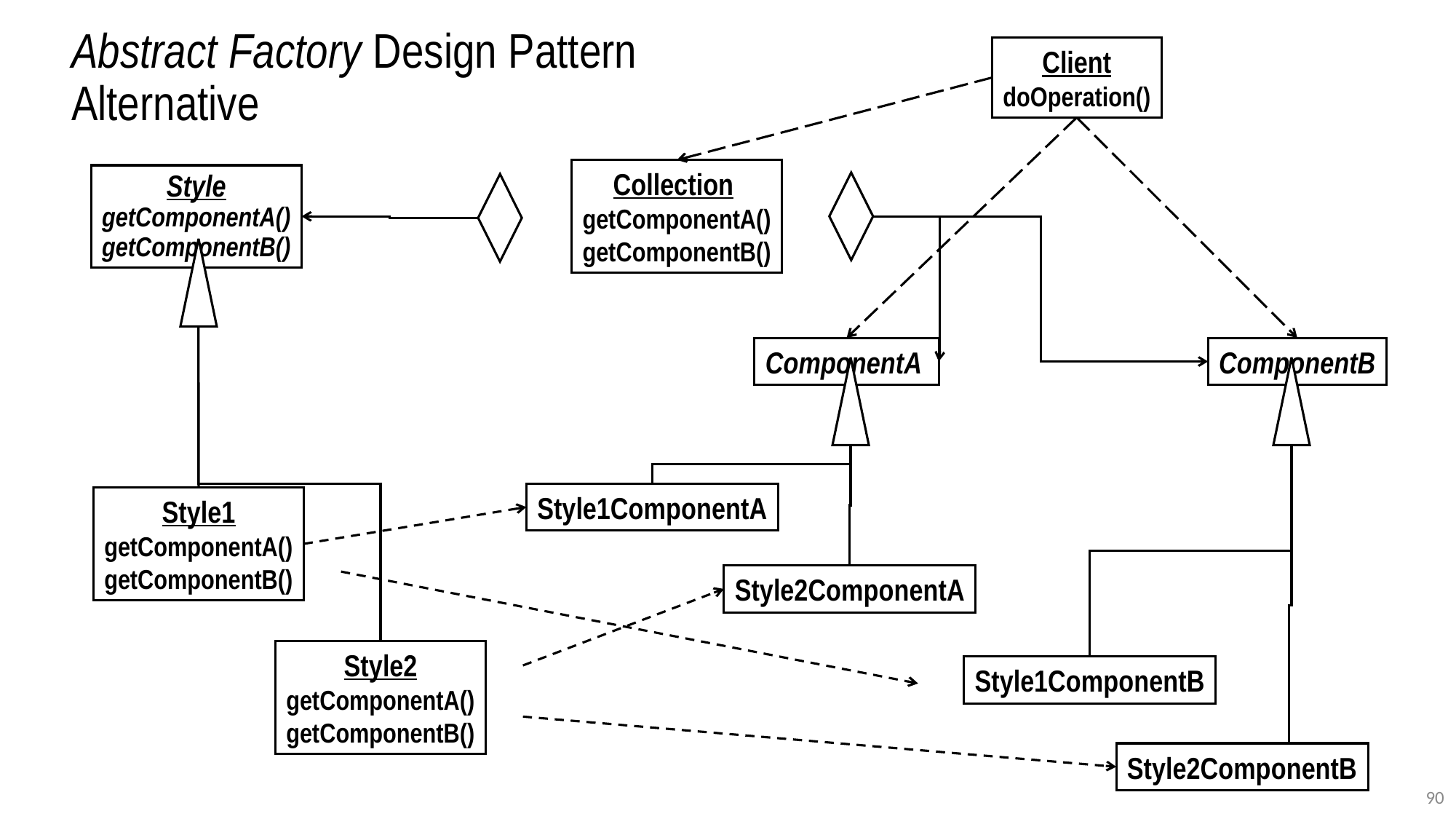

Abstract Factory Design Pattern
Alternative
Client
doOperation()
Collection
getComponentA()
getComponentB()
Style
getComponentA()
getComponentB()

ComponentA
ComponentB

Style1ComponentA
Style1
getComponentA()
getComponentB()
Style2ComponentA
Style2
getComponentA()
getComponentB()
Style1ComponentB
Style2ComponentB
90